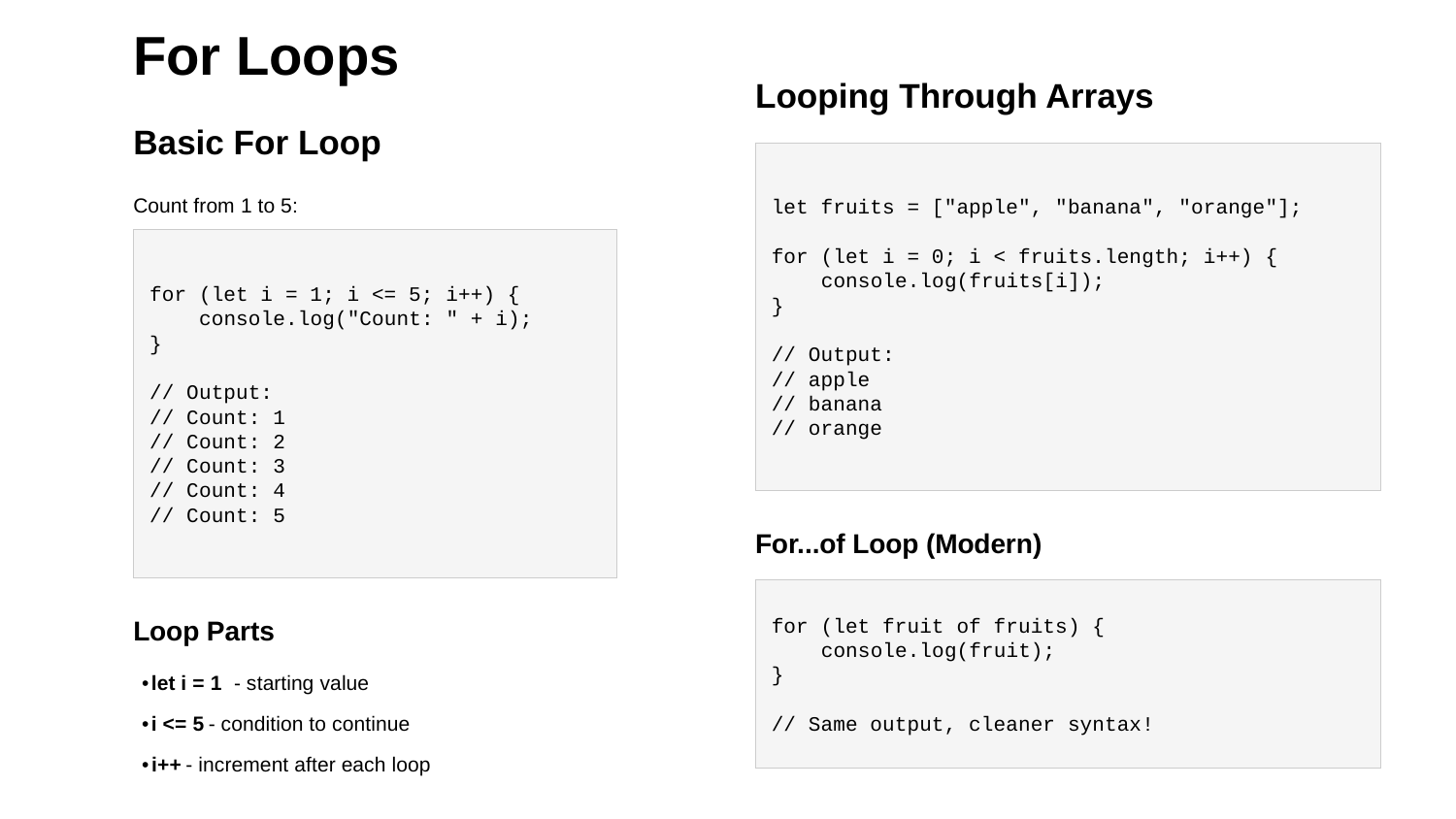

For Loops
Looping Through Arrays
Basic For Loop

let fruits = ["apple", "banana", "orange"];

for (let i = 0; i < fruits.length; i++) {
    console.log(fruits[i]);
}

// Output:
// apple
// banana
// orange
Count from 1 to 5:

for (let i = 1; i <= 5; i++) {
    console.log("Count: " + i);
}

// Output:
// Count: 1
// Count: 2
// Count: 3
// Count: 4
// Count: 5
For...of Loop (Modern)

for (let fruit of fruits) {
    console.log(fruit);
}

// Same output, cleaner syntax!
Loop Parts
•
let i = 1
- starting value
•
i <= 5
- condition to continue
•
i++
- increment after each loop